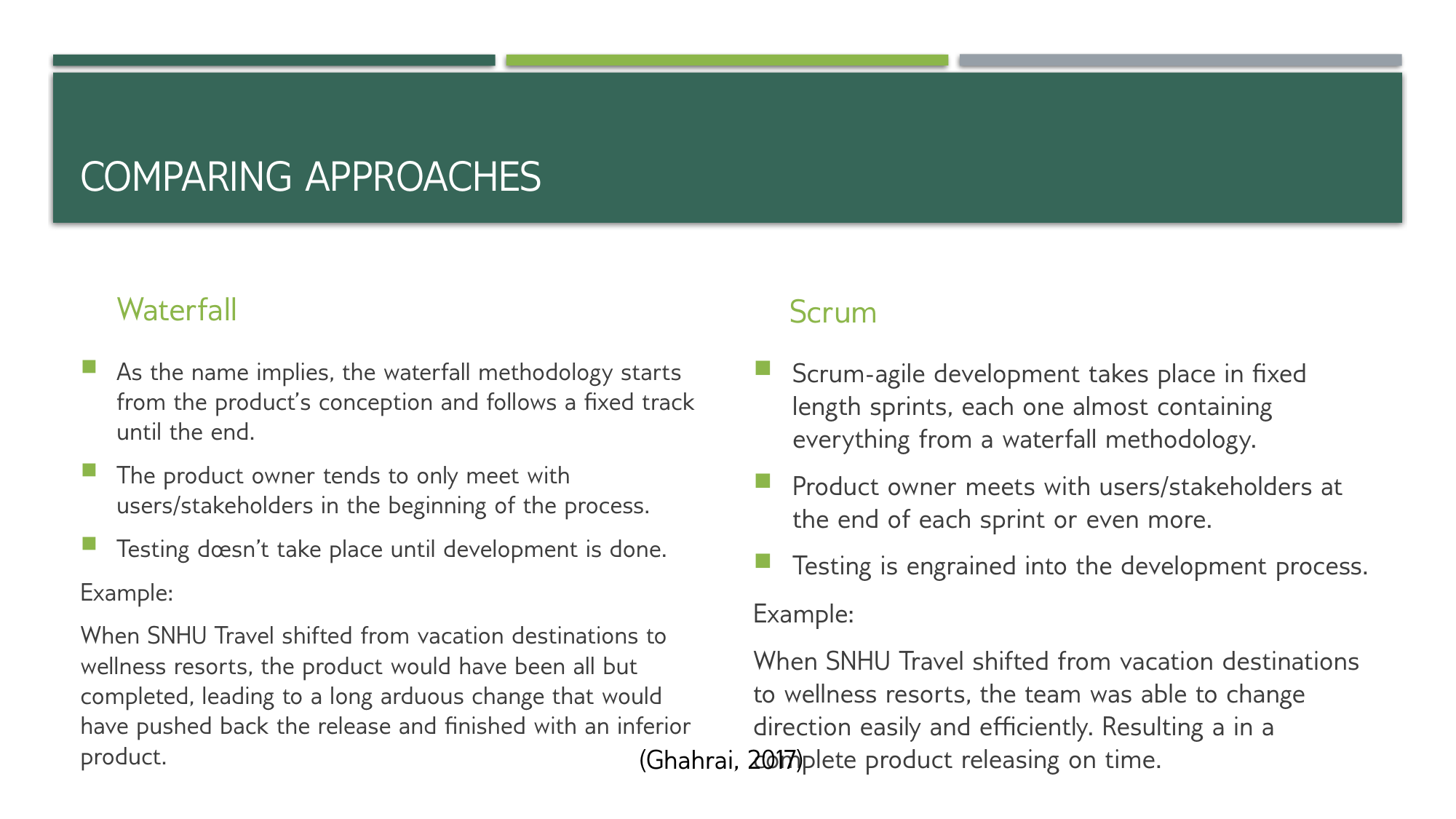

# Comparing Approaches
Waterfall
Scrum
As the name implies, the waterfall methodology starts from the product’s conception and follows a fixed track until the end.
The product owner tends to only meet with users/stakeholders in the beginning of the process.
Testing doesn’t take place until development is done.
Example:
When SNHU Travel shifted from vacation destinations to wellness resorts, the product would have been all but completed, leading to a long arduous change that would have pushed back the release and finished with an inferior product.
Scrum-agile development takes place in fixed length sprints, each one almost containing everything from a waterfall methodology.
Product owner meets with users/stakeholders at the end of each sprint or even more.
Testing is engrained into the development process.
Example:
When SNHU Travel shifted from vacation destinations to wellness resorts, the team was able to change direction easily and efficiently. Resulting a in a complete product releasing on time.
(Ghahrai, 2017)